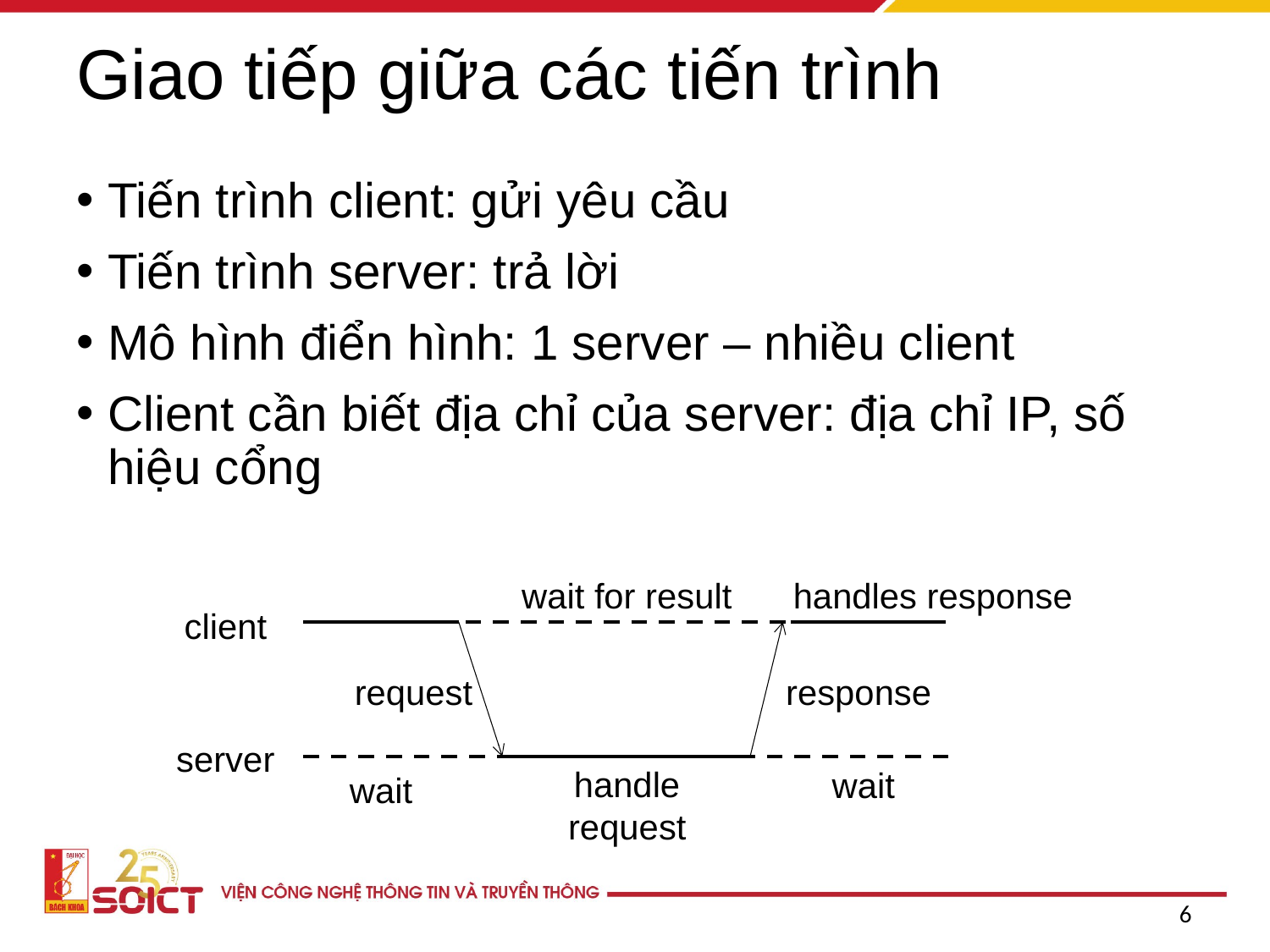

# Giao tiếp giữa các tiến trình
Tiến trình client: gửi yêu cầu
Tiến trình server: trả lời
Mô hình điển hình: 1 server – nhiều client
Client cần biết địa chỉ của server: địa chỉ IP, số hiệu cổng

wait for result
handles response
client
request
response
server
handle request
wait
wait
6